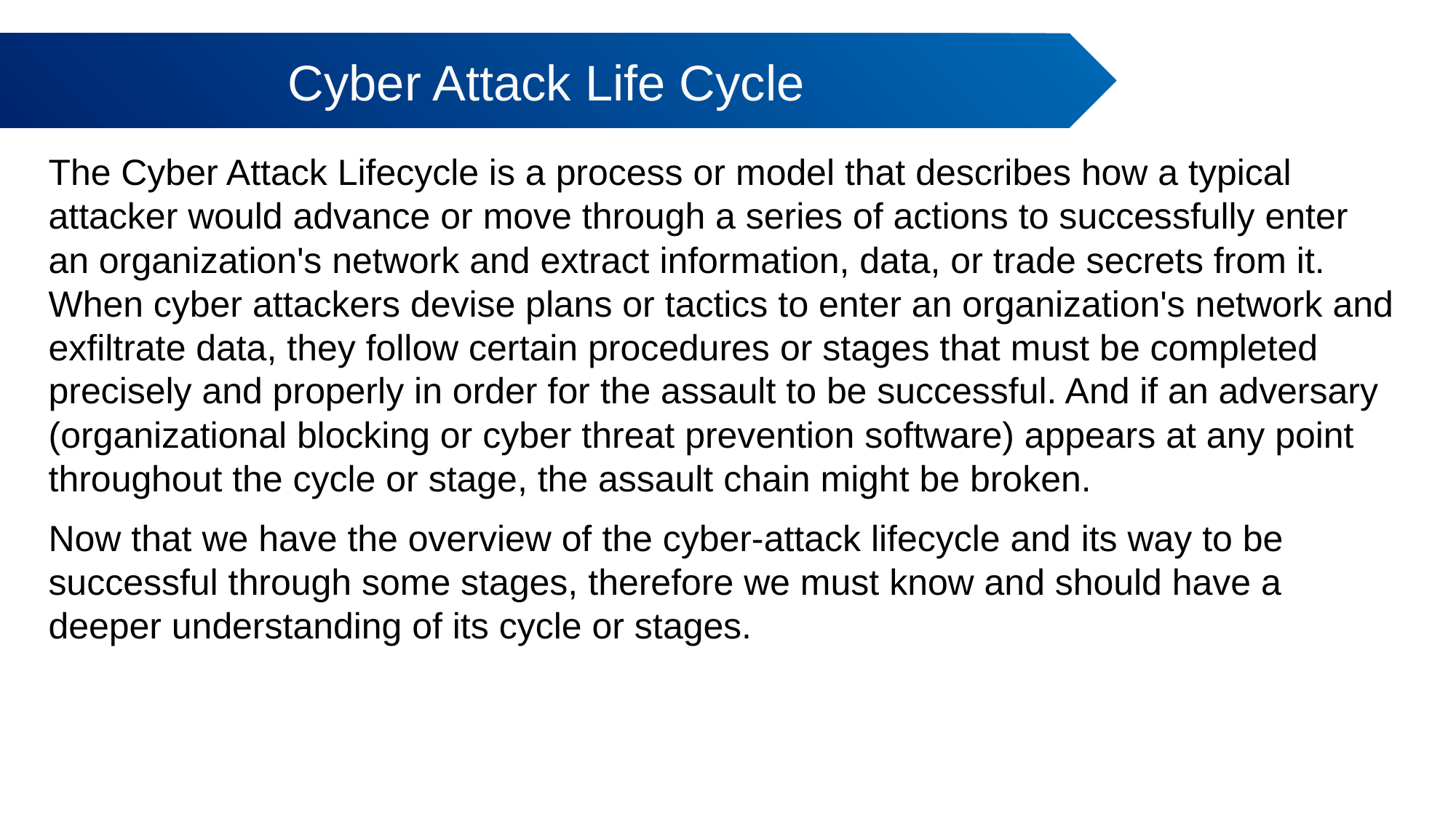

Cyber Attack Life Cycle
# The Cyber Attack Lifecycle is a process or model that describes how a typical attacker would advance or move through a series of actions to successfully enter an organization's network and extract information, data, or trade secrets from it. When cyber attackers devise plans or tactics to enter an organization's network and exfiltrate data, they follow certain procedures or stages that must be completed precisely and properly in order for the assault to be successful. And if an adversary (organizational blocking or cyber threat prevention software) appears at any point throughout the cycle or stage, the assault chain might be broken.
Now that we have the overview of the cyber-attack lifecycle and its way to be successful through some stages, therefore we must know and should have a deeper understanding of its cycle or stages.